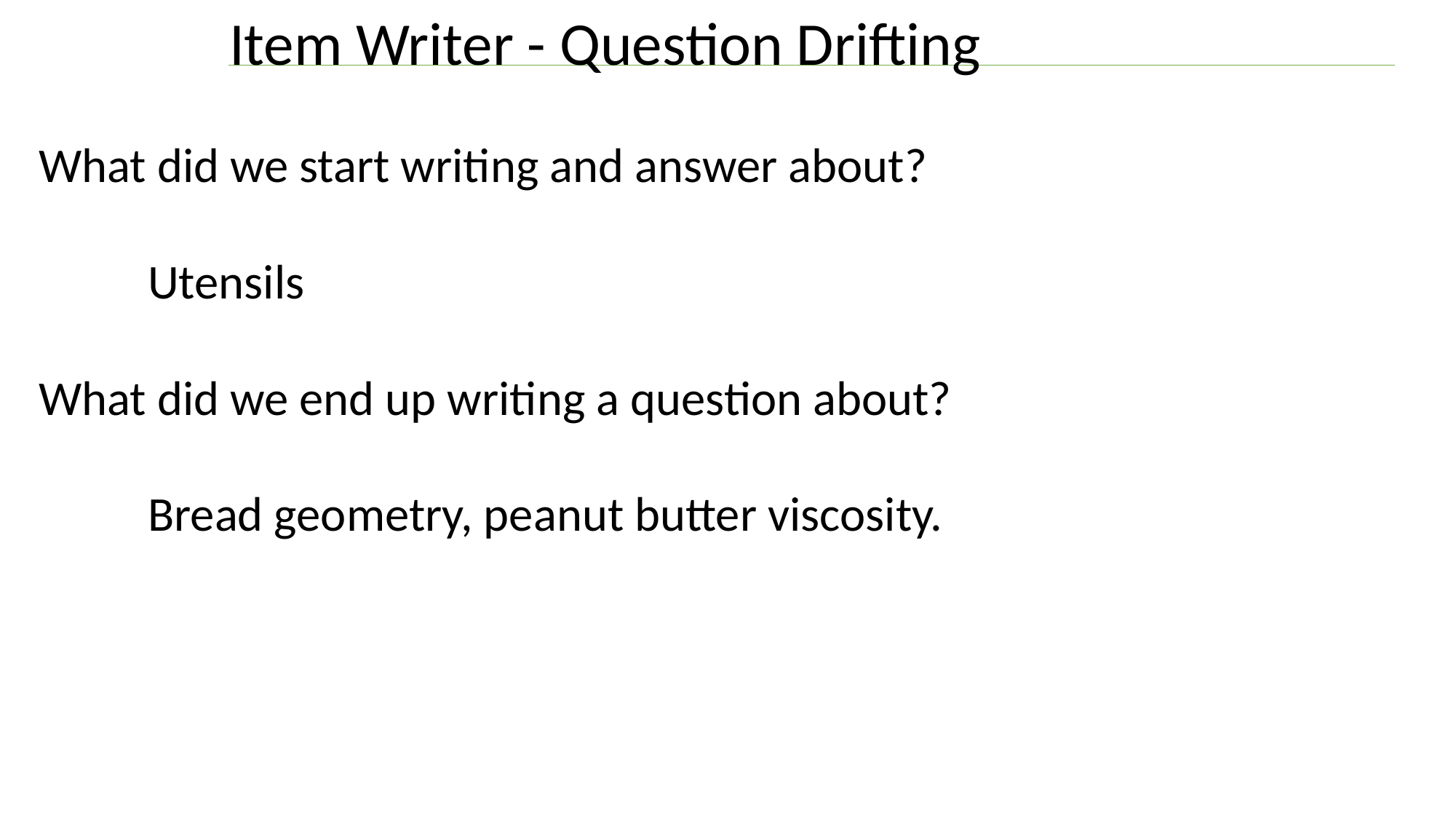

# Item Writer - Question Drifting
What did we start writing and answer about?

	Utensils

What did we end up writing a question about?

	Bread geometry, peanut butter viscosity.